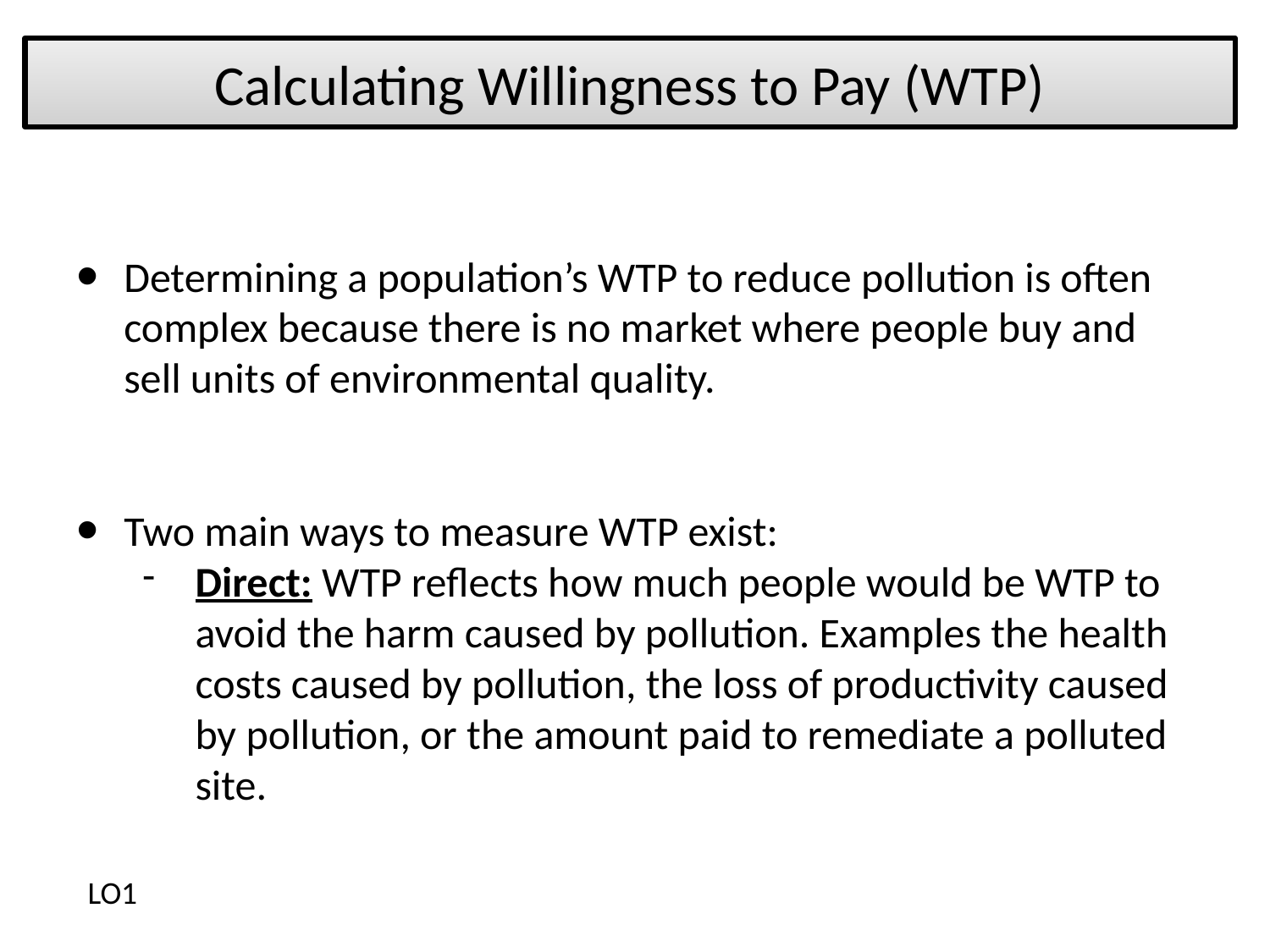

# Calculating Willingness to Pay (WTP)
Determining a population’s WTP to reduce pollution is often complex because there is no market where people buy and sell units of environmental quality.

Two main ways to measure WTP exist:
Direct: WTP reflects how much people would be WTP to avoid the harm caused by pollution. Examples the health costs caused by pollution, the loss of productivity caused by pollution, or the amount paid to remediate a polluted site.
LO1